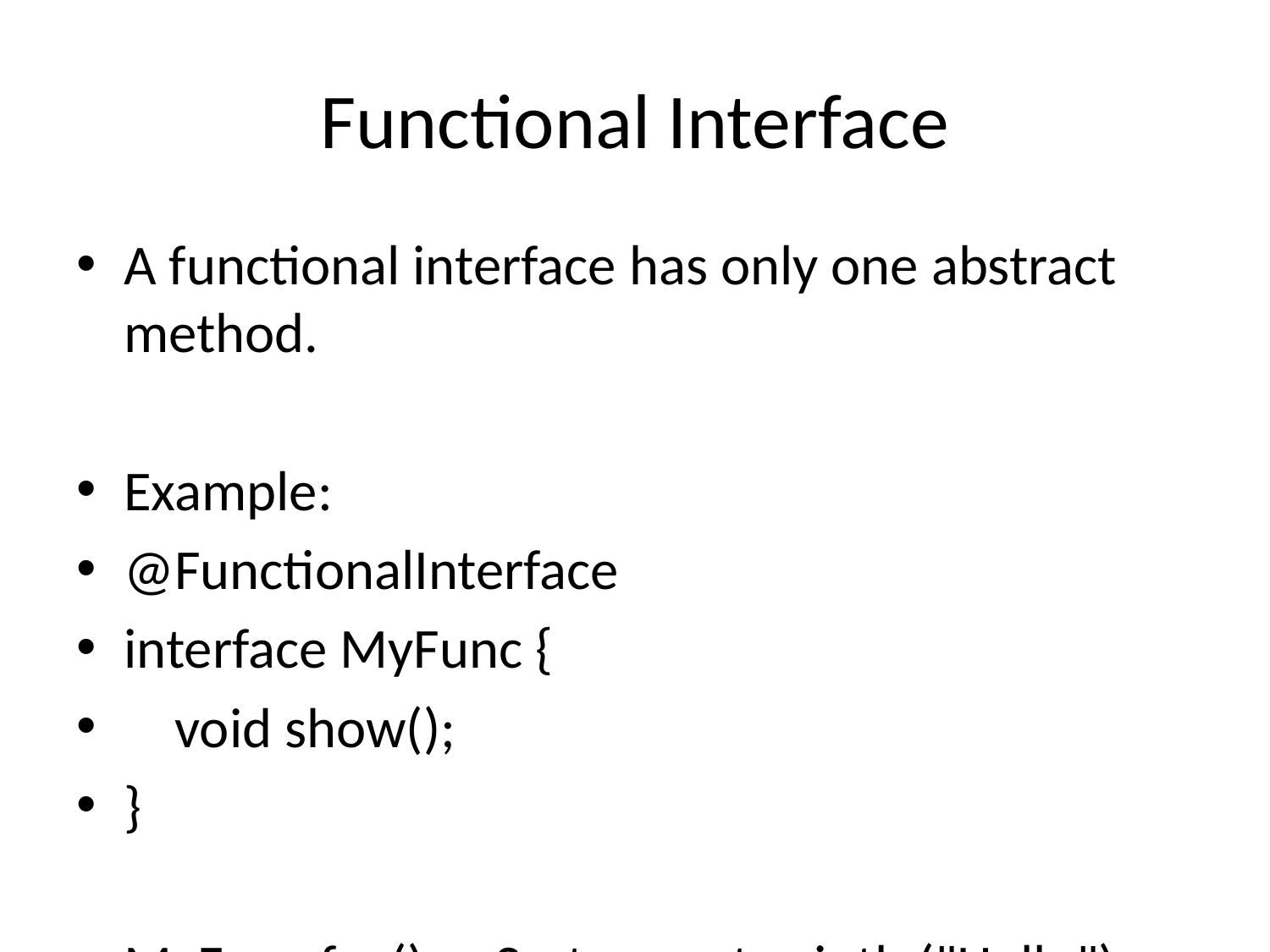

# Functional Interface
A functional interface has only one abstract method.

Example:
@FunctionalInterface
interface MyFunc {
    void show();
}

MyFunc f = () -> System.out.println("Hello");
f.show();